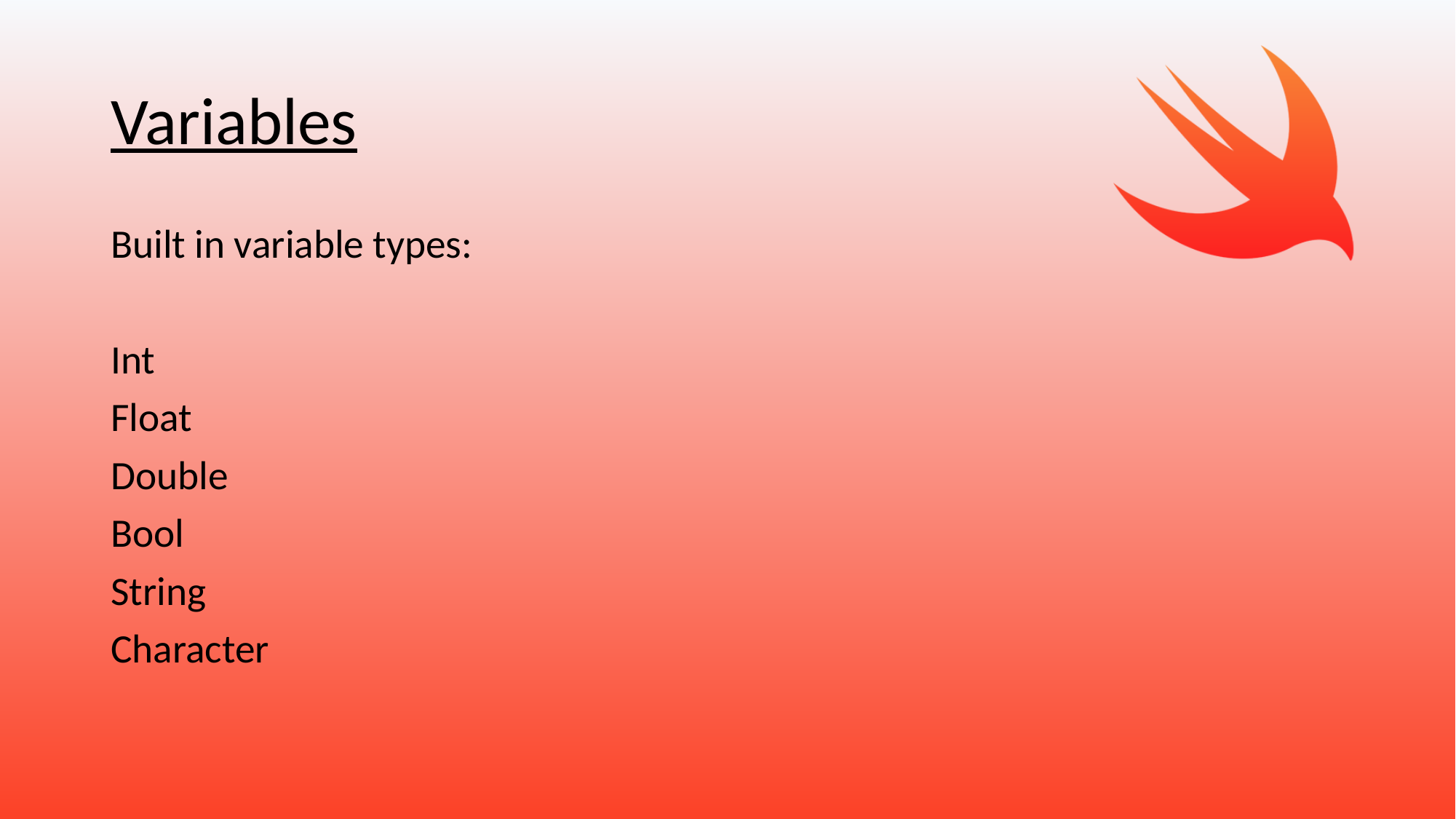

# Variables
Built in variable types:

Int
Float
Double
Bool
String
Character